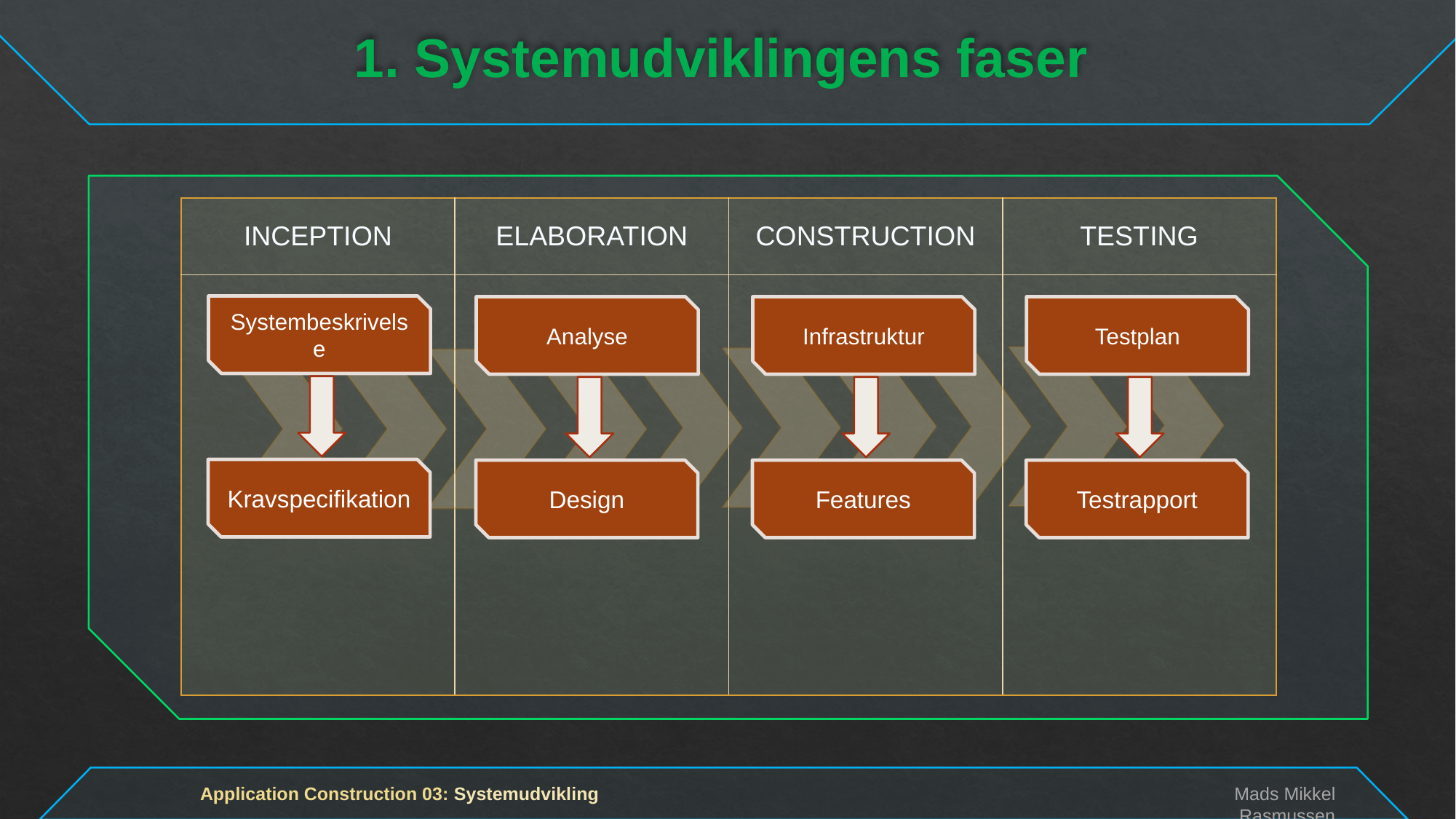

# 1. Systemudviklingens faser

| INCEPTION | ELABORATION | CONSTRUCTION | TESTING |
| --- | --- | --- | --- |
|  |  |  |  |
Systembeskrivelse
Analyse
Infrastruktur
Testplan

Kravspecifikation
Design
Features
Testrapport

Application Construction 03: Systemudvikling
Mads Mikkel Rasmussen